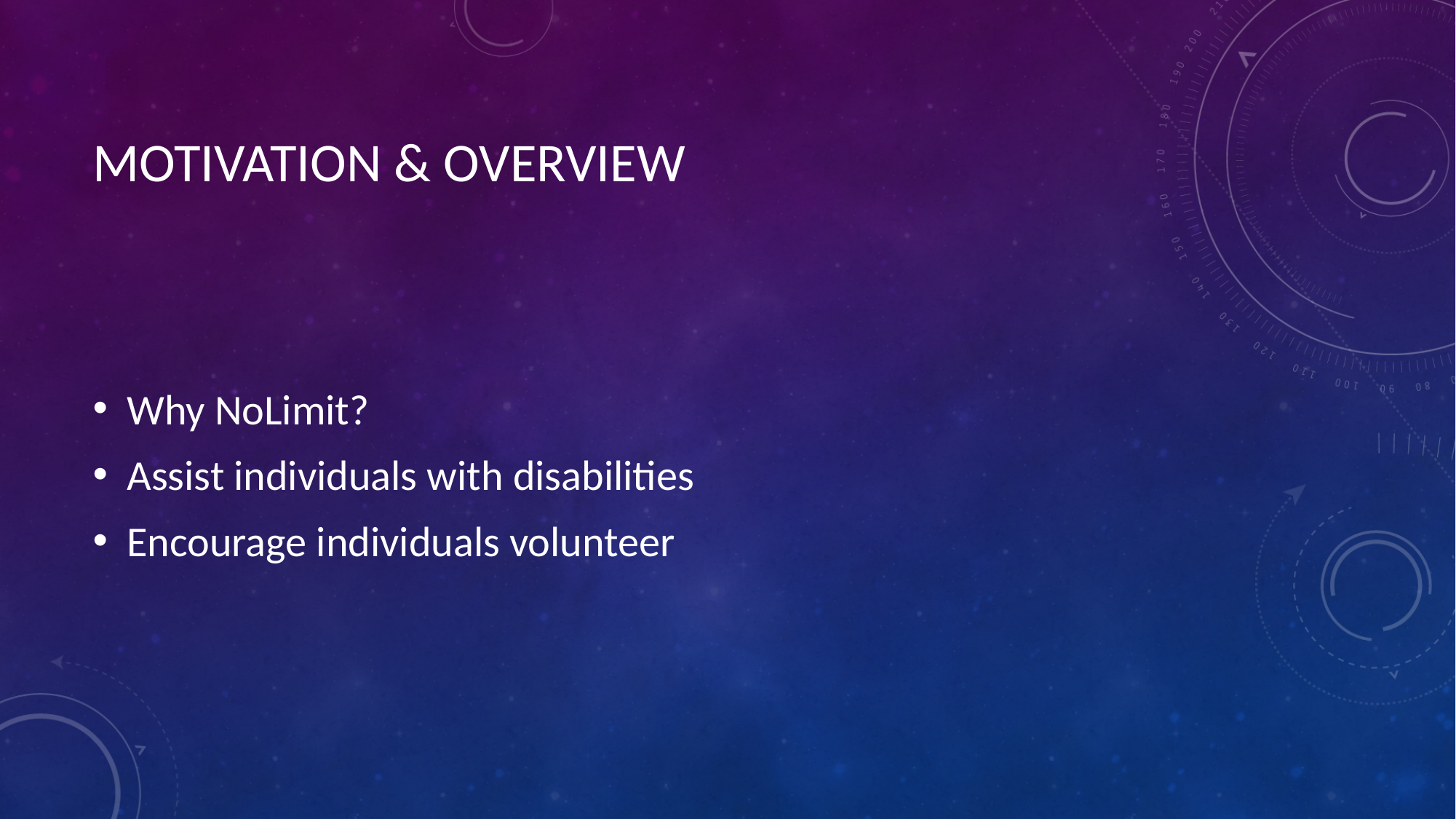

# Motivation & Overview
Why NoLimit?
Assist individuals with disabilities
Encourage individuals volunteer